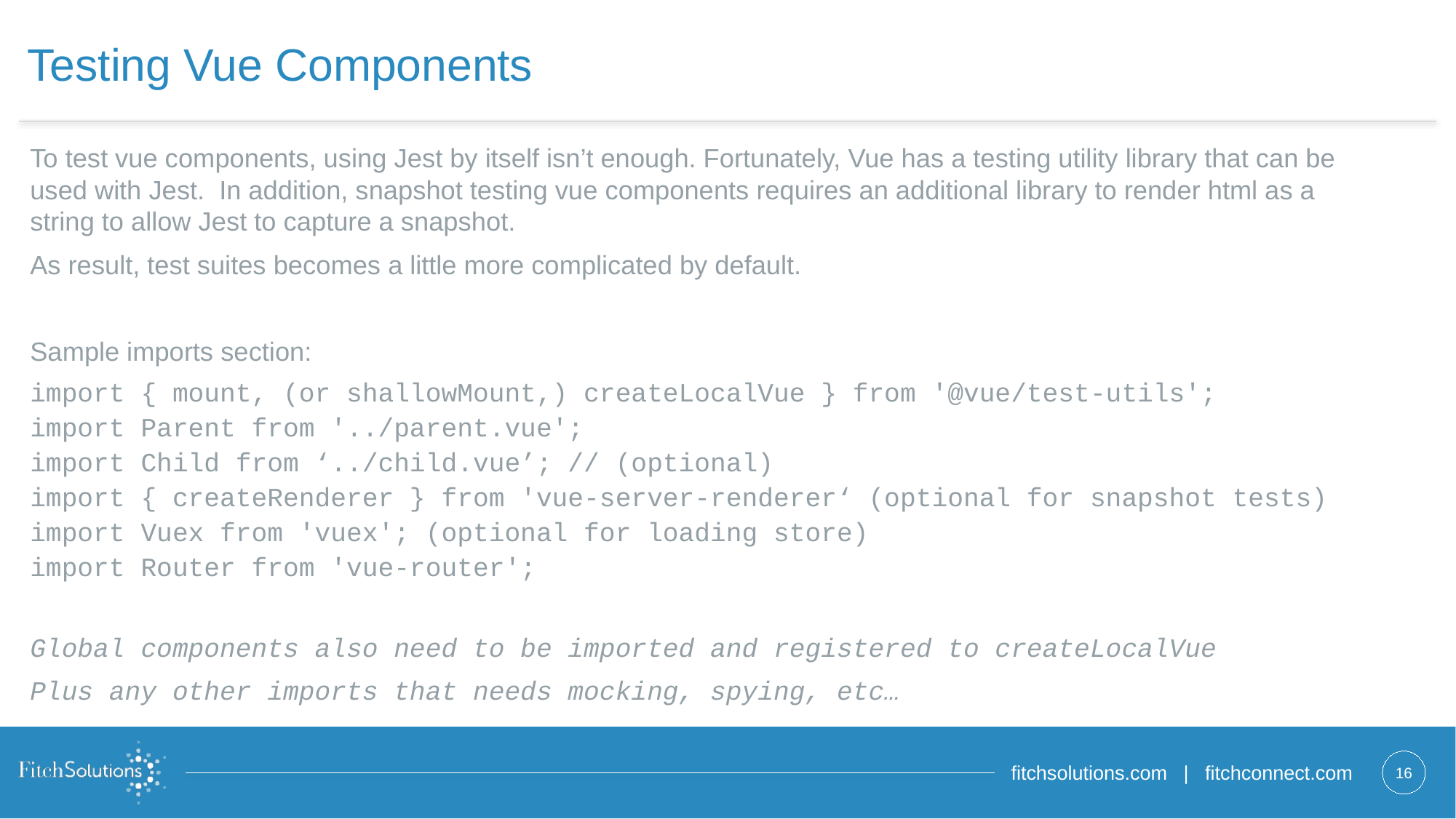

# Testing Vue Components
To test vue components, using Jest by itself isn’t enough. Fortunately, Vue has a testing utility library that can be used with Jest.  In addition, snapshot testing vue components requires an additional library to render html as a string to allow Jest to capture a snapshot.
As result, test suites becomes a little more complicated by default.

Sample imports section:
import { mount, (or shallowMount,) createLocalVue } from '@vue/test-utils';
import Parent from '../parent.vue';
import Child from ‘../child.vue’; // (optional)
import { createRenderer } from 'vue-server-renderer‘ (optional for snapshot tests)
import Vuex from 'vuex'; (optional for loading store)
import Router from 'vue-router';

Global components also need to be imported and registered to createLocalVue
Plus any other imports that needs mocking, spying, etc…